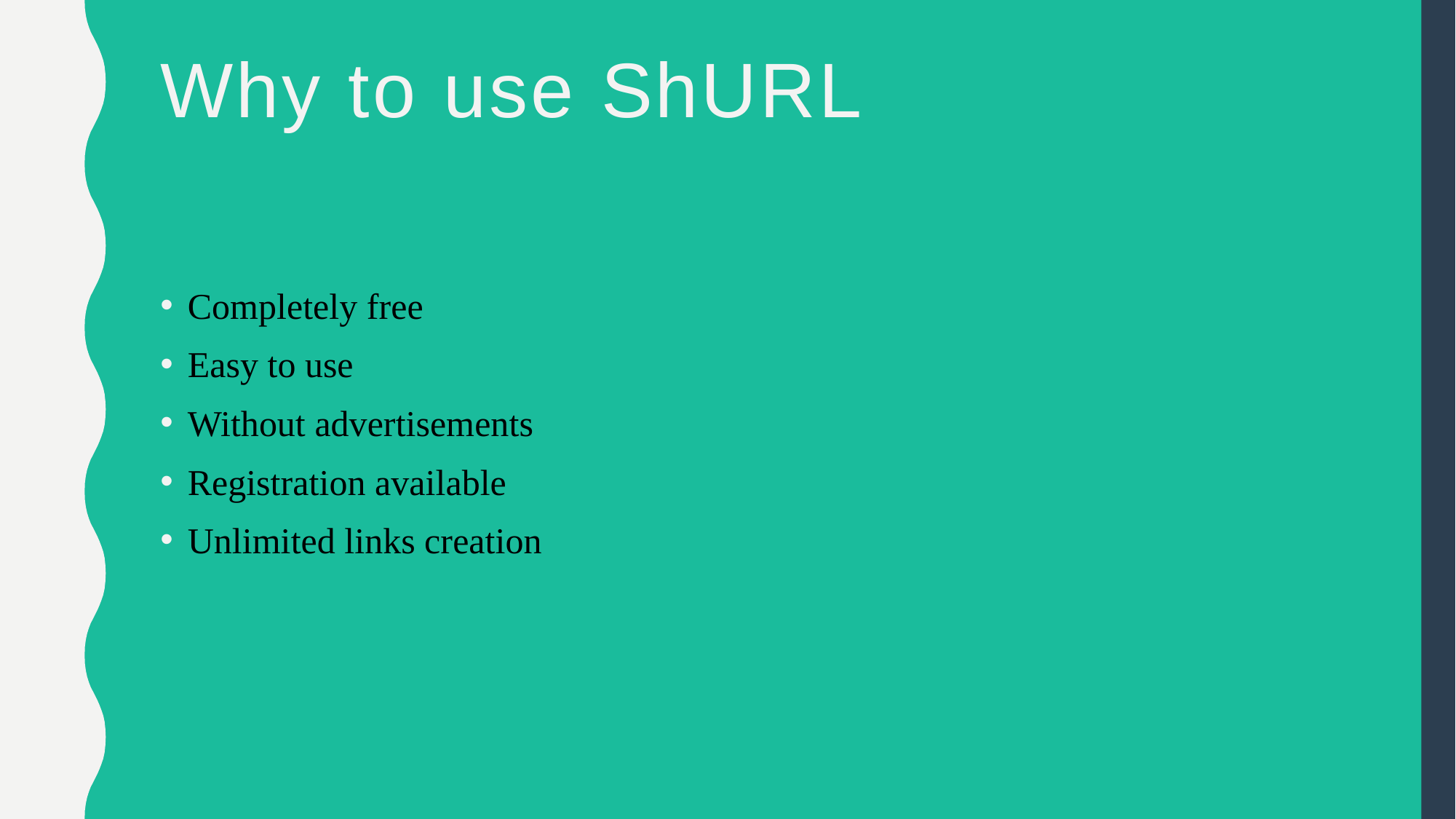

# Why to use ShURL
Completely free
Easy to use
Without advertisements
Registration available
Unlimited links creation